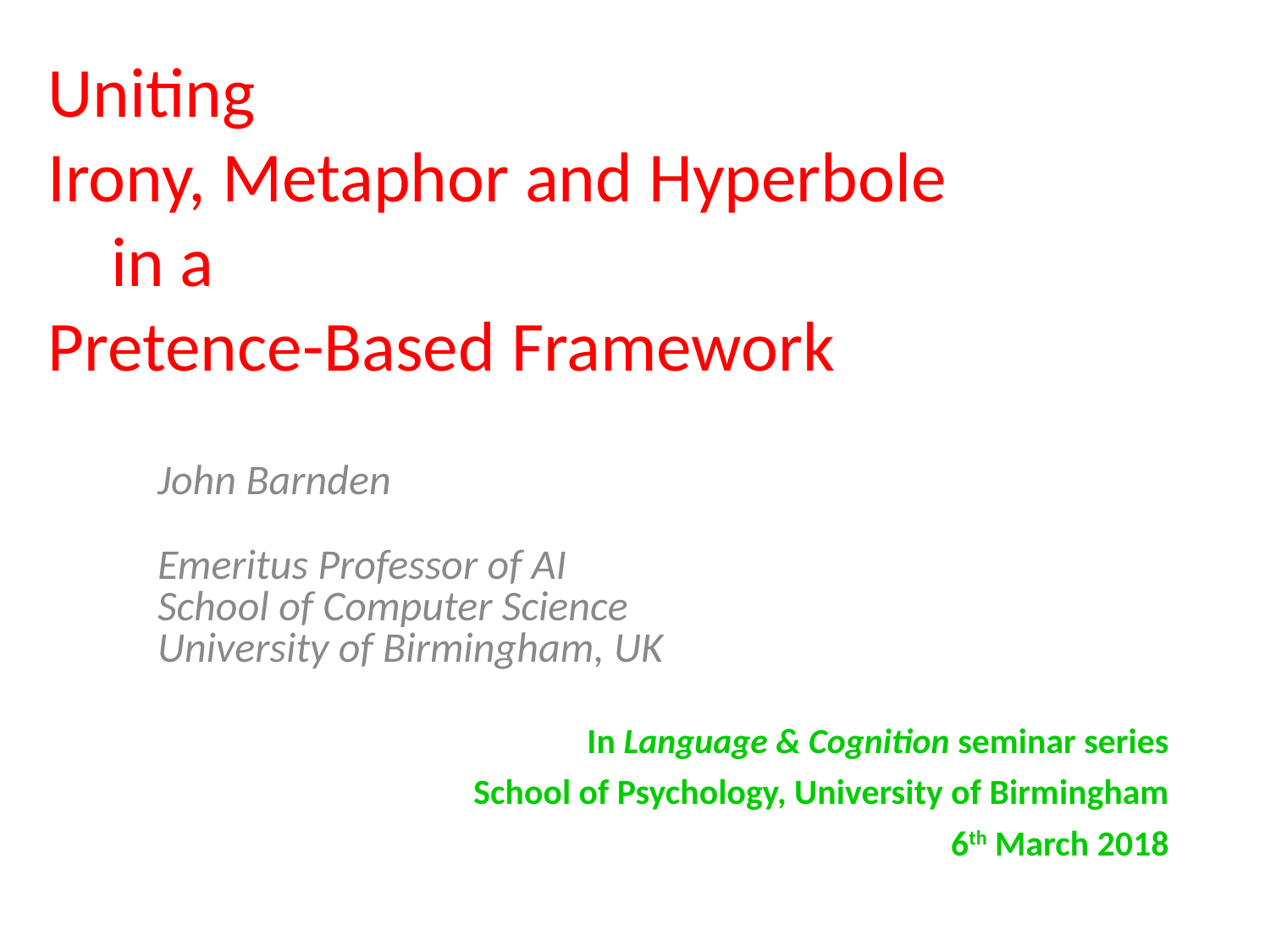

# Uniting Irony, Metaphor and Hyperbole in a Pretence-Based Framework
John Barnden

Emeritus Professor of AI
School of Computer Science
University of Birmingham, UK

In Language & Cognition seminar series
School of Psychology, University of Birmingham
6th March 2018